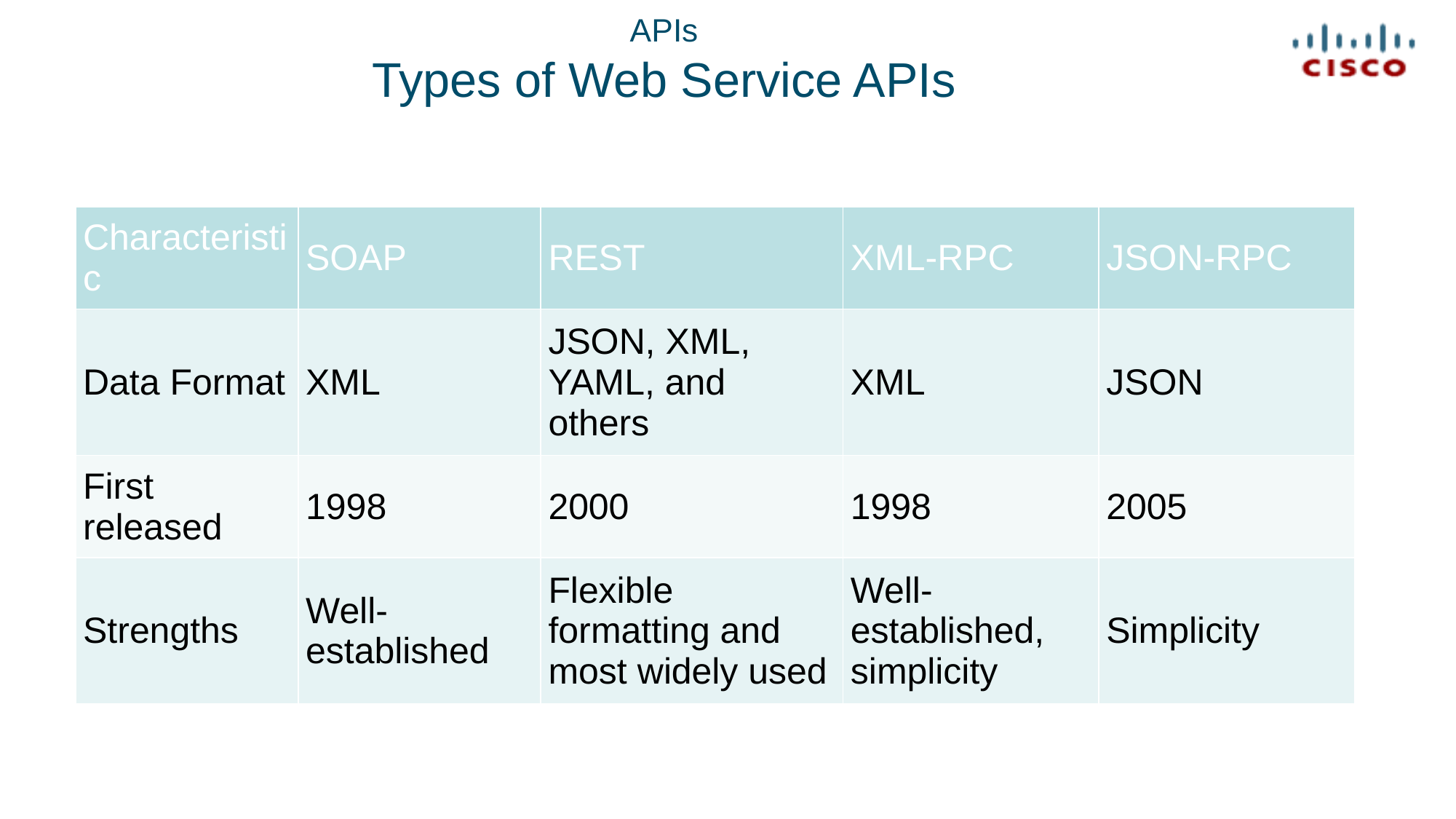

# APIs Types of Web Service APIs
| Characteristic | SOAP | REST | XML-RPC | JSON-RPC |
| --- | --- | --- | --- | --- |
| Data Format | XML | JSON, XML, YAML, and others | XML | JSON |
| First released | 1998 | 2000 | 1998 | 2005 |
| Strengths | Well-established | Flexible formatting and most widely used | Well-established, simplicity | Simplicity |